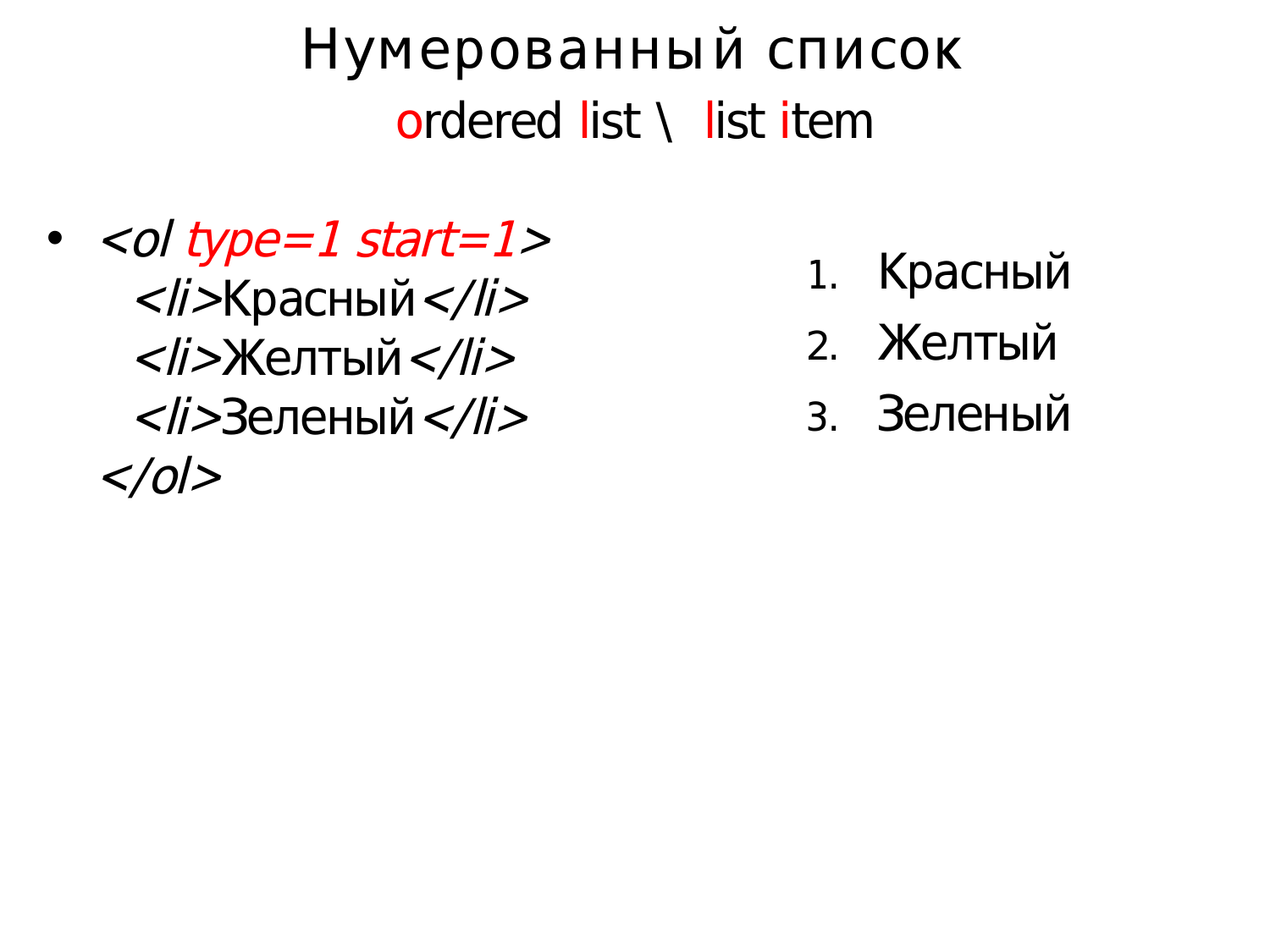

Нумерованный список
ordered list \  list item
<ol type=1 start=1>
<li>Красный</li>
<li>Желтый</li>
<li>Зеленый</li>
</ol>
Красный
Желтый
Зеленый